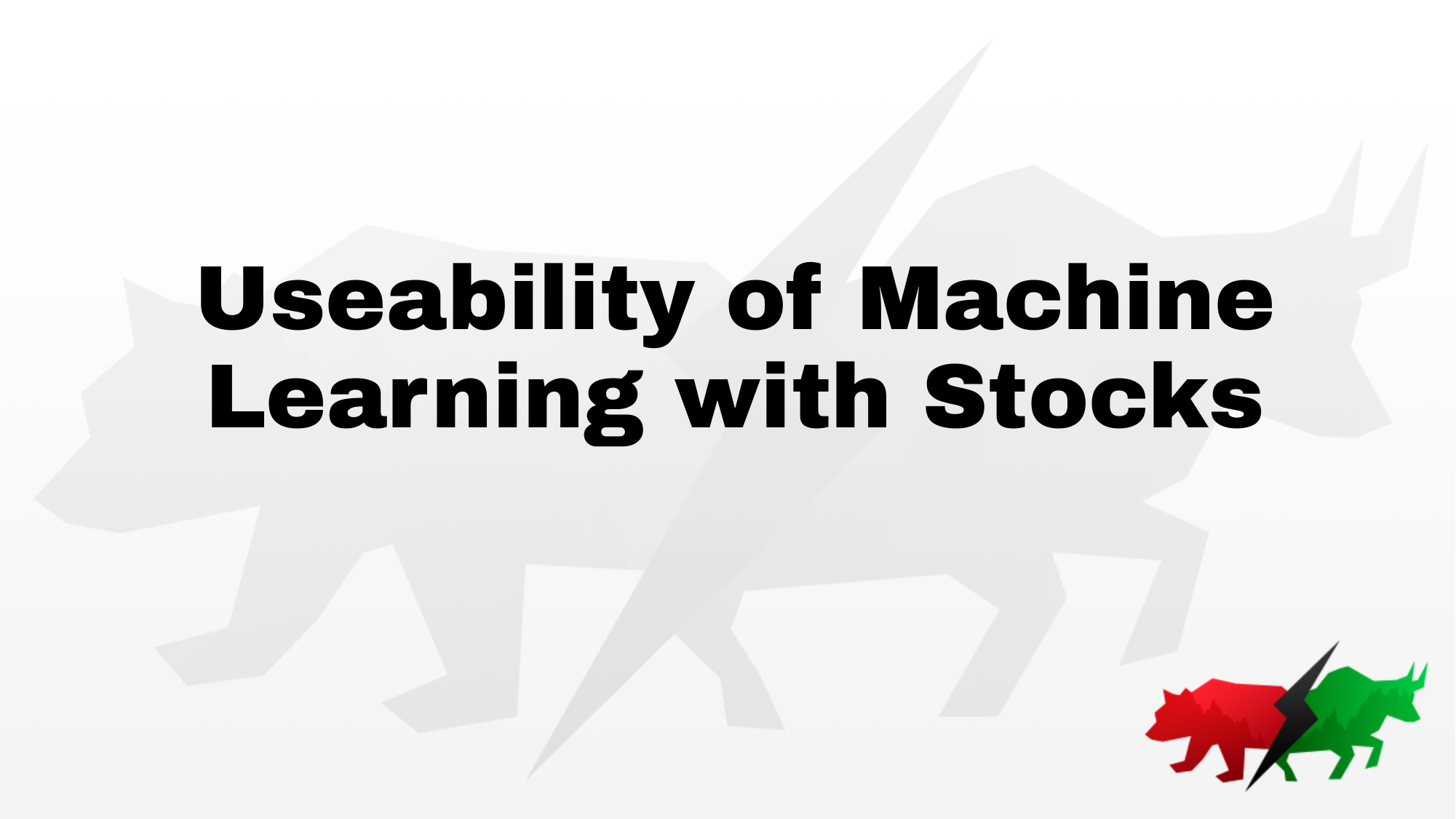

# Useability of Machine Learning with Stocks